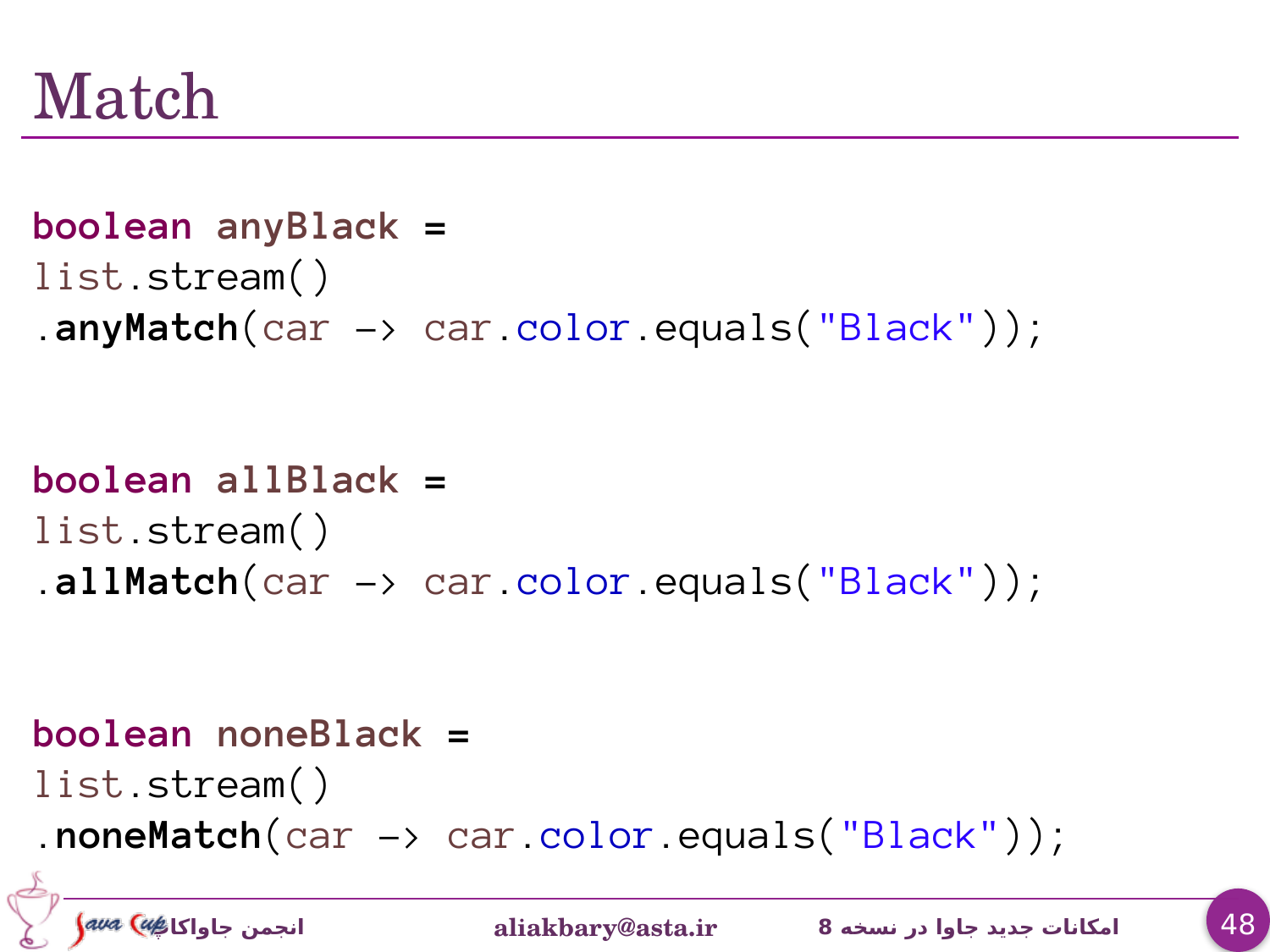

# Match

boolean anyBlack =
list.stream()
.anyMatch(car -> car.color.equals("Black"));

boolean allBlack =
list.stream()
.allMatch(car -> car.color.equals("Black"));

boolean noneBlack =
list.stream()
.noneMatch(car -> car.color.equals("Black"));